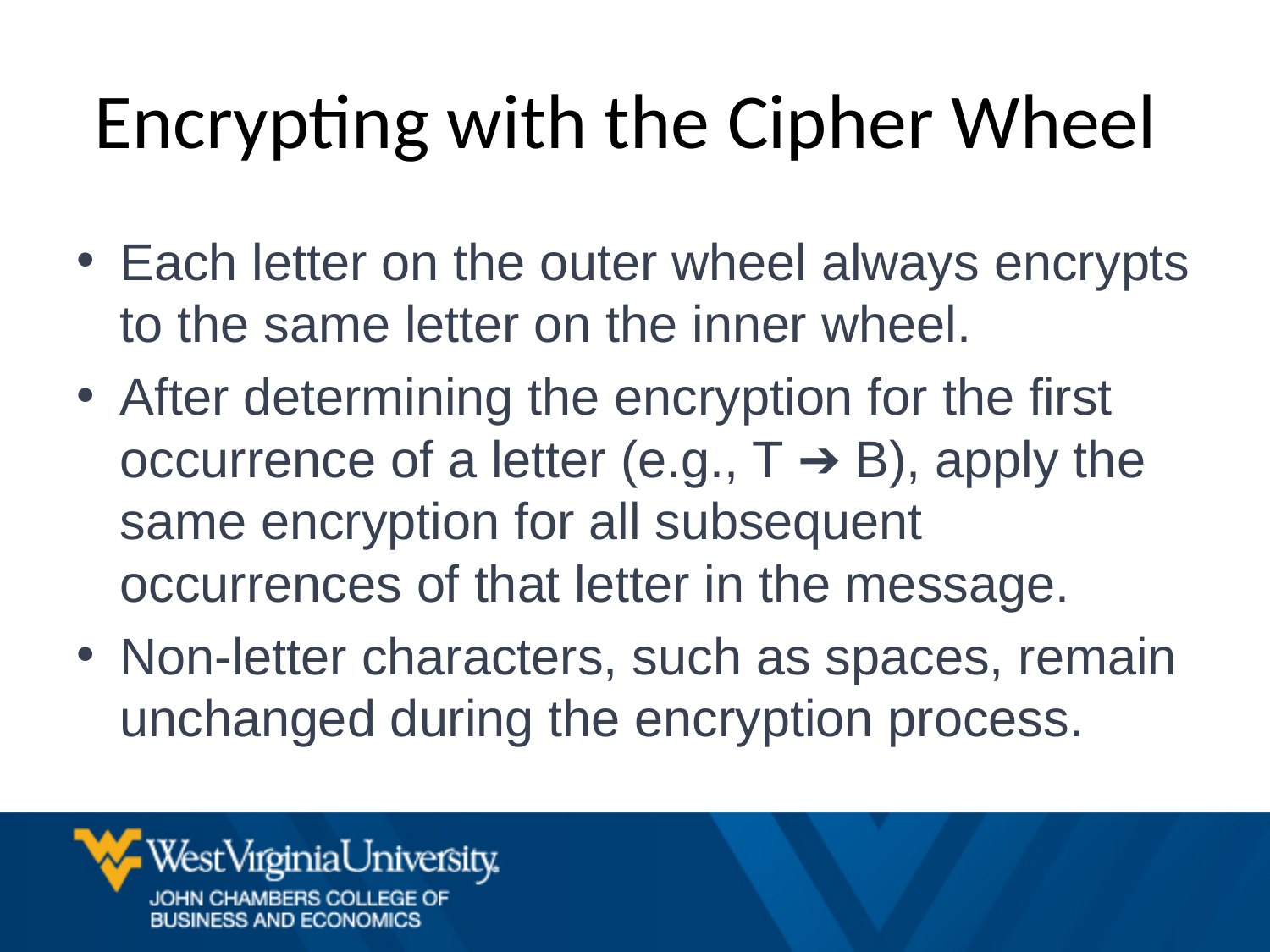

# Encrypting with the Cipher Wheel
Each letter on the outer wheel always encrypts to the same letter on the inner wheel.
After determining the encryption for the first occurrence of a letter (e.g., T ➔ B), apply the same encryption for all subsequent occurrences of that letter in the message.
Non-letter characters, such as spaces, remain unchanged during the encryption process.